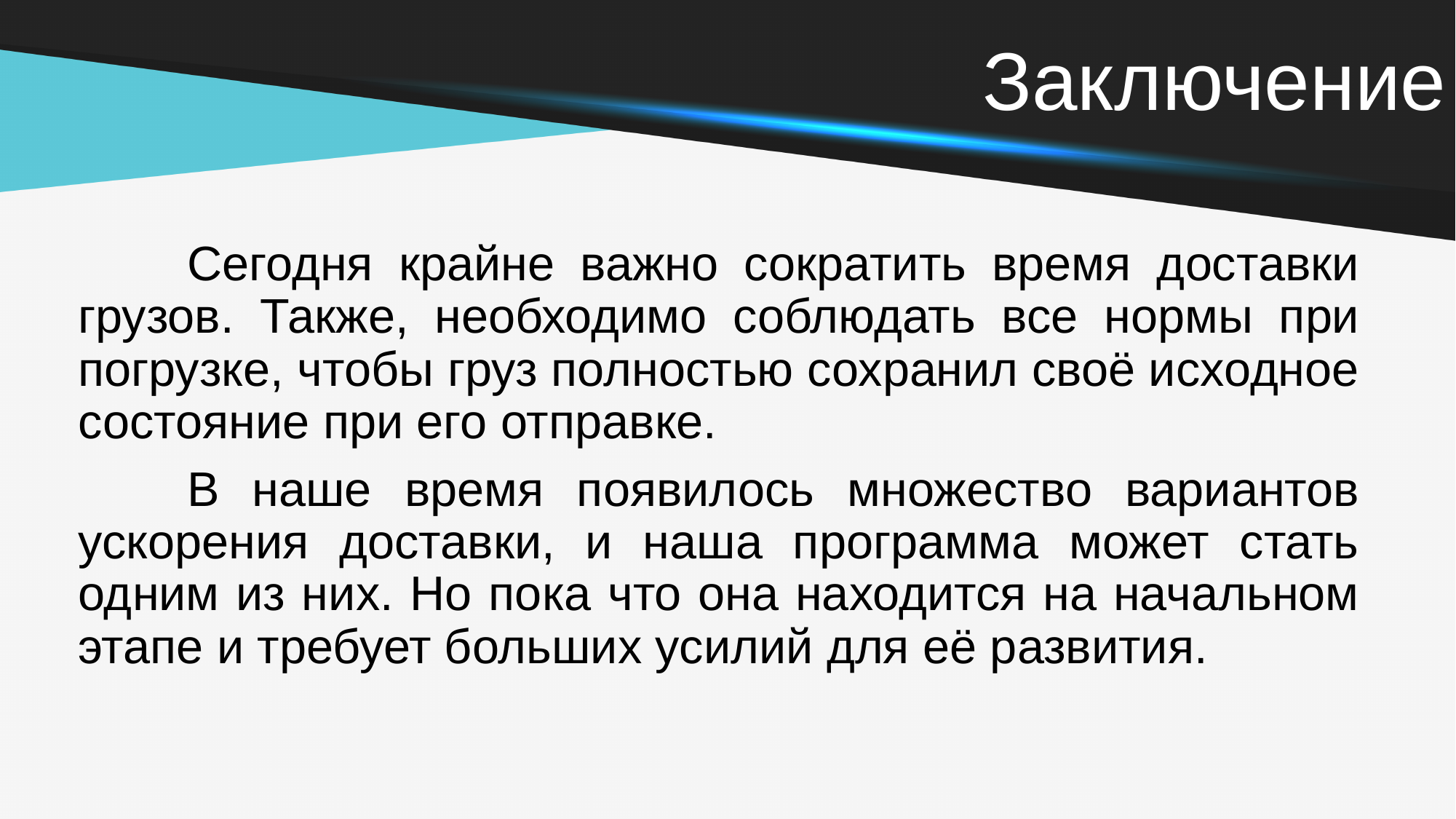

# Заключение
	Сегодня крайне важно сократить время доставки грузов. Также, необходимо соблюдать все нормы при погрузке, чтобы груз полностью сохранил своё исходное состояние при его отправке.
	В наше время появилось множество вариантов ускорения доставки, и наша программа может стать одним из них. Но пока что она находится на начальном этапе и требует больших усилий для её развития.